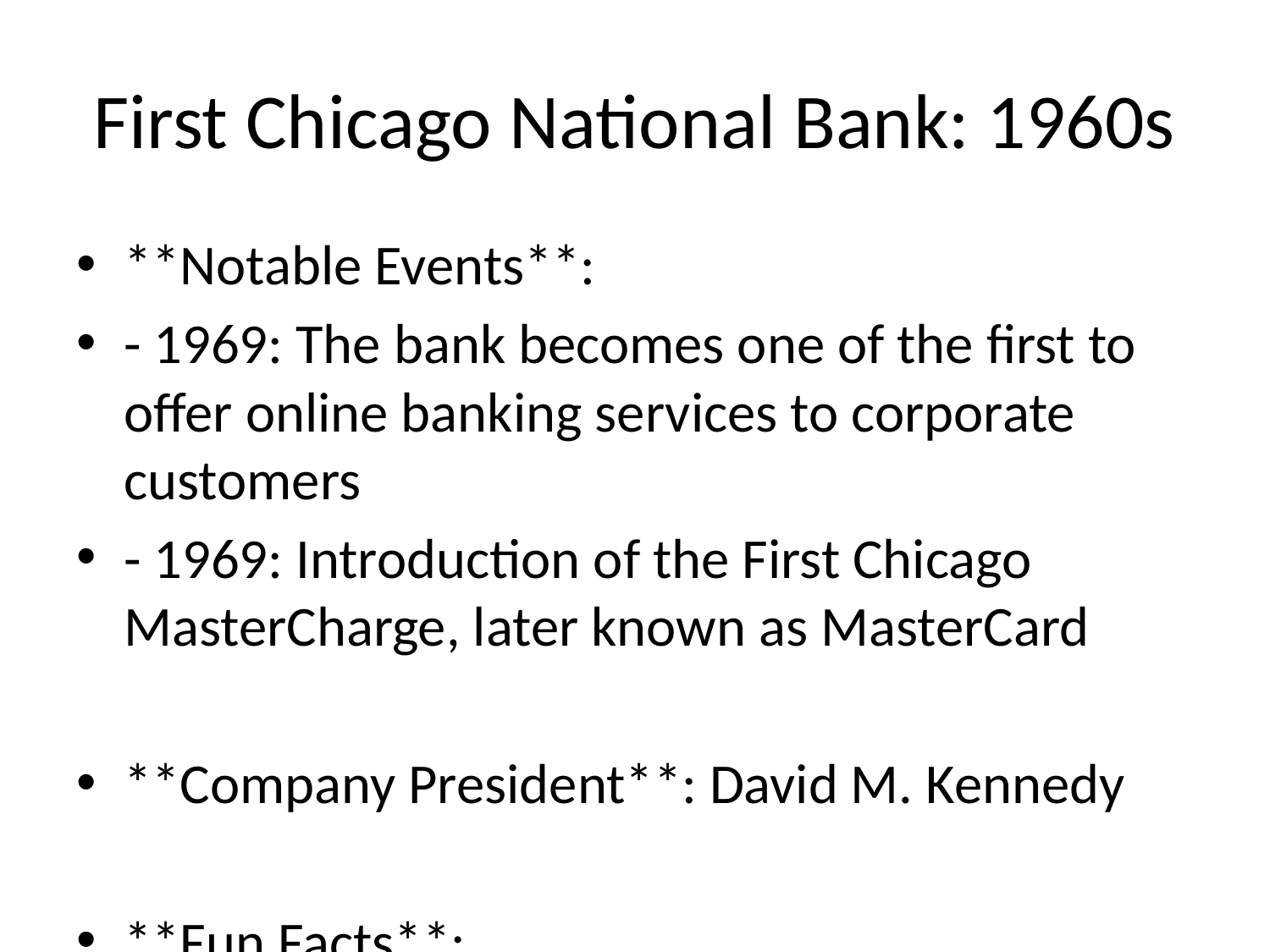

# First Chicago National Bank: 1960s
**Notable Events**:
- 1969: The bank becomes one of the first to offer online banking services to corporate customers
- 1969: Introduction of the First Chicago MasterCharge, later known as MasterCard

**Company President**: David M. Kennedy

**Fun Facts**:
- The bank's early adoption of technology set the stage for modern electronic banking services.